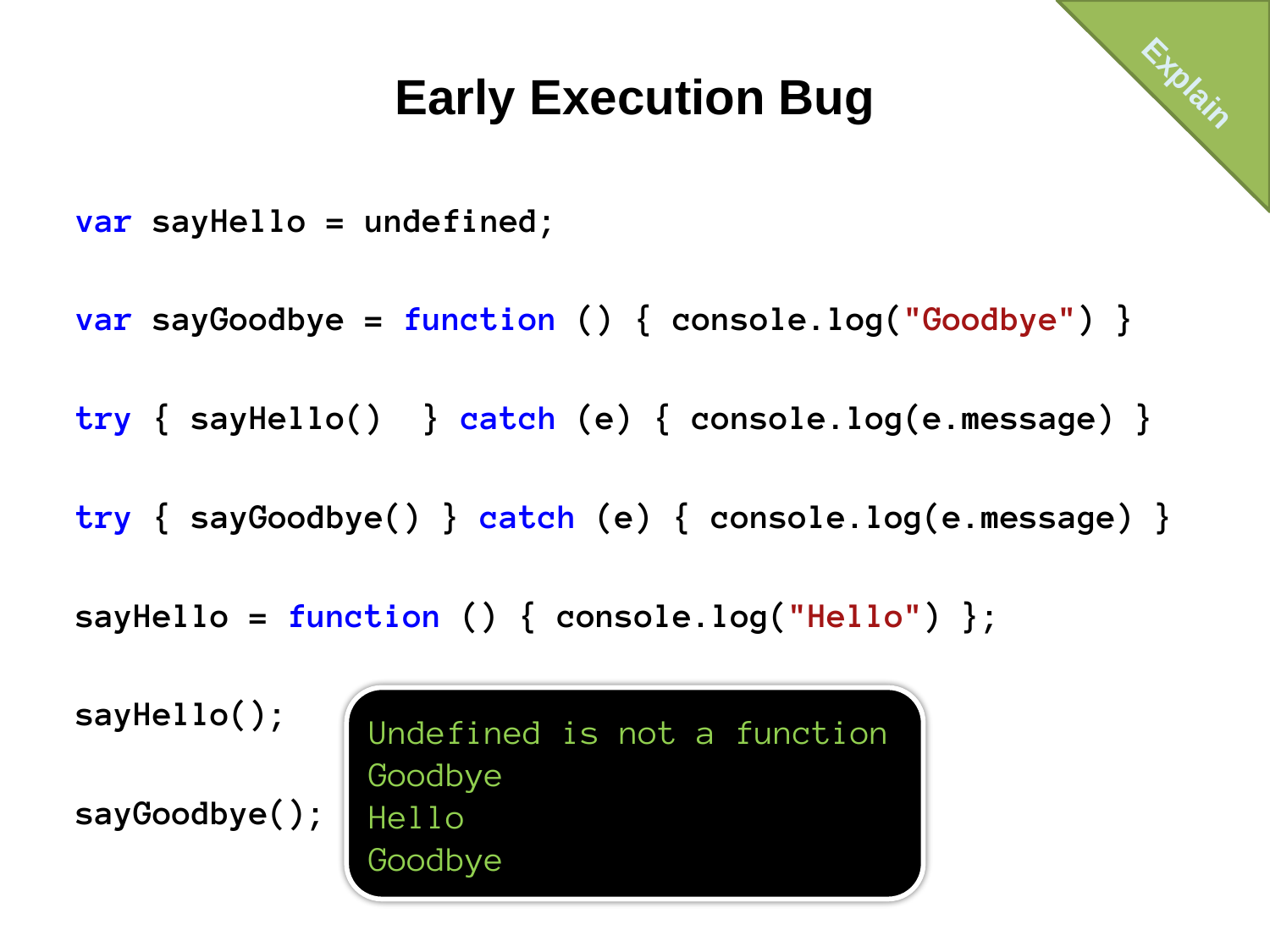

Explain
# Early Execution Bug
var sayHello = undefined;

var sayGoodbye = function () { console.log("Goodbye") }

try { sayHello()  } catch (e) { console.log(e.message) }

try { sayGoodbye() } catch (e) { console.log(e.message) }

sayHello = function () { console.log("Hello") };

sayHello();

sayGoodbye();

Undefined is not a function
Goodbye
Hello
Goodbye